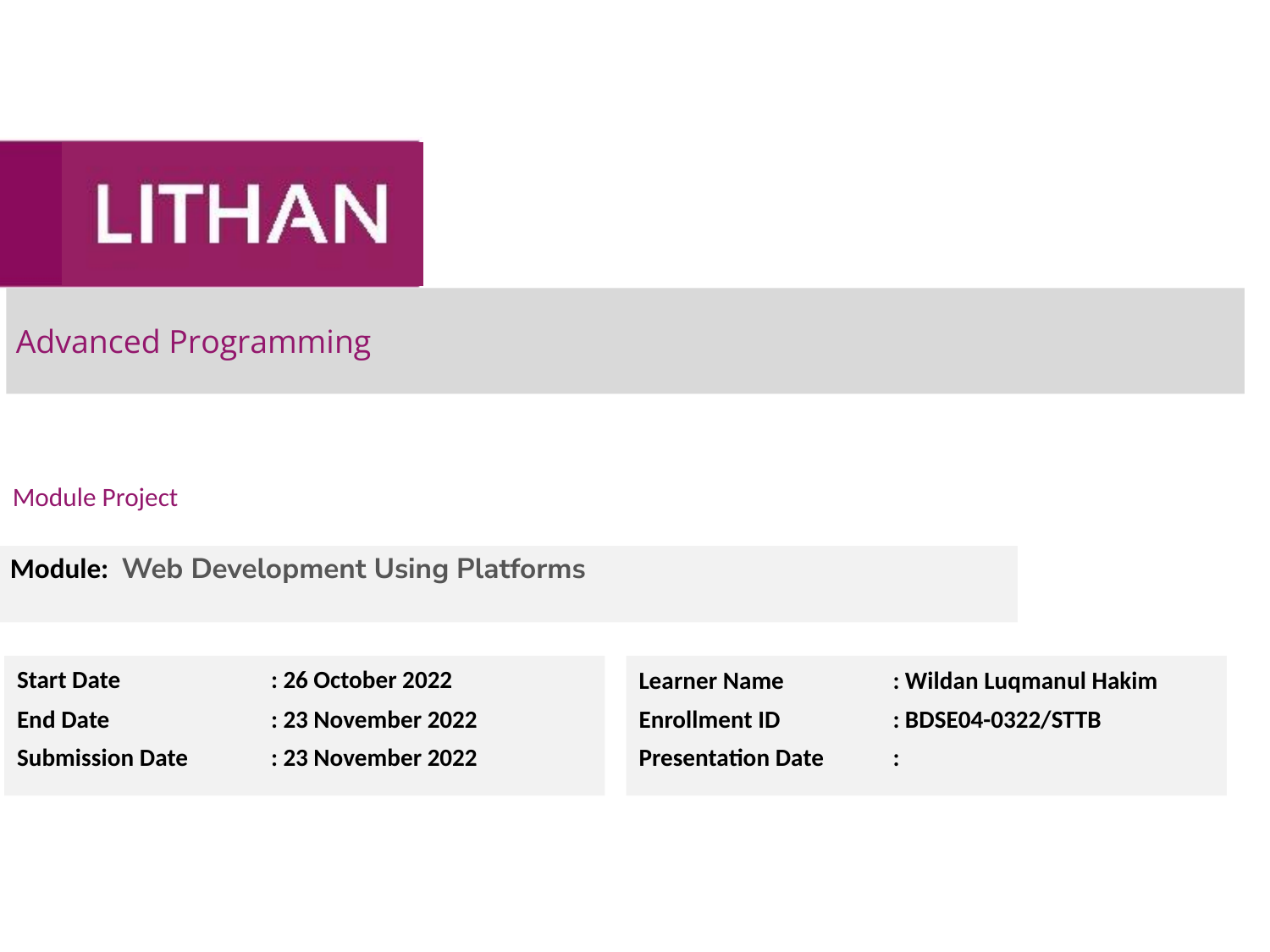

# Advanced Programming
Module Project
Module:  Web Development Using Platforms

Start Date		: 26 October 2022
End Date		: 23 November 2022
Submission Date	: 23 November 2022
Learner Name	: Wildan Luqmanul Hakim
Enrollment ID	: BDSE04-0322/STTB
Presentation Date	: